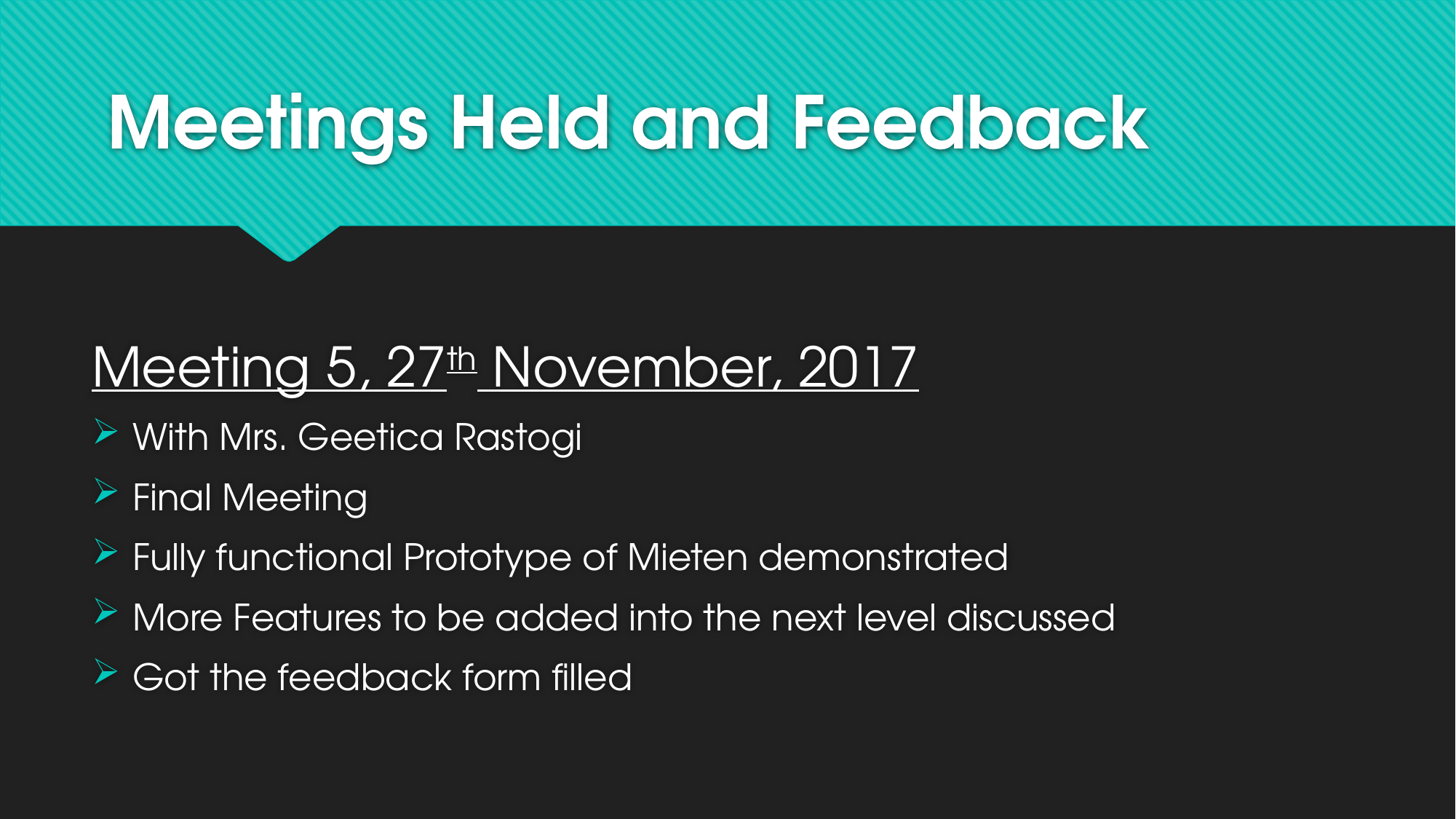

# Meetings Held and Feedback
Meeting 5, 27th November, 2017
With Mrs. Geetica Rastogi
Final Meeting
Fully functional Prototype of Mieten demonstrated
More Features to be added into the next level discussed
Got the feedback form filled